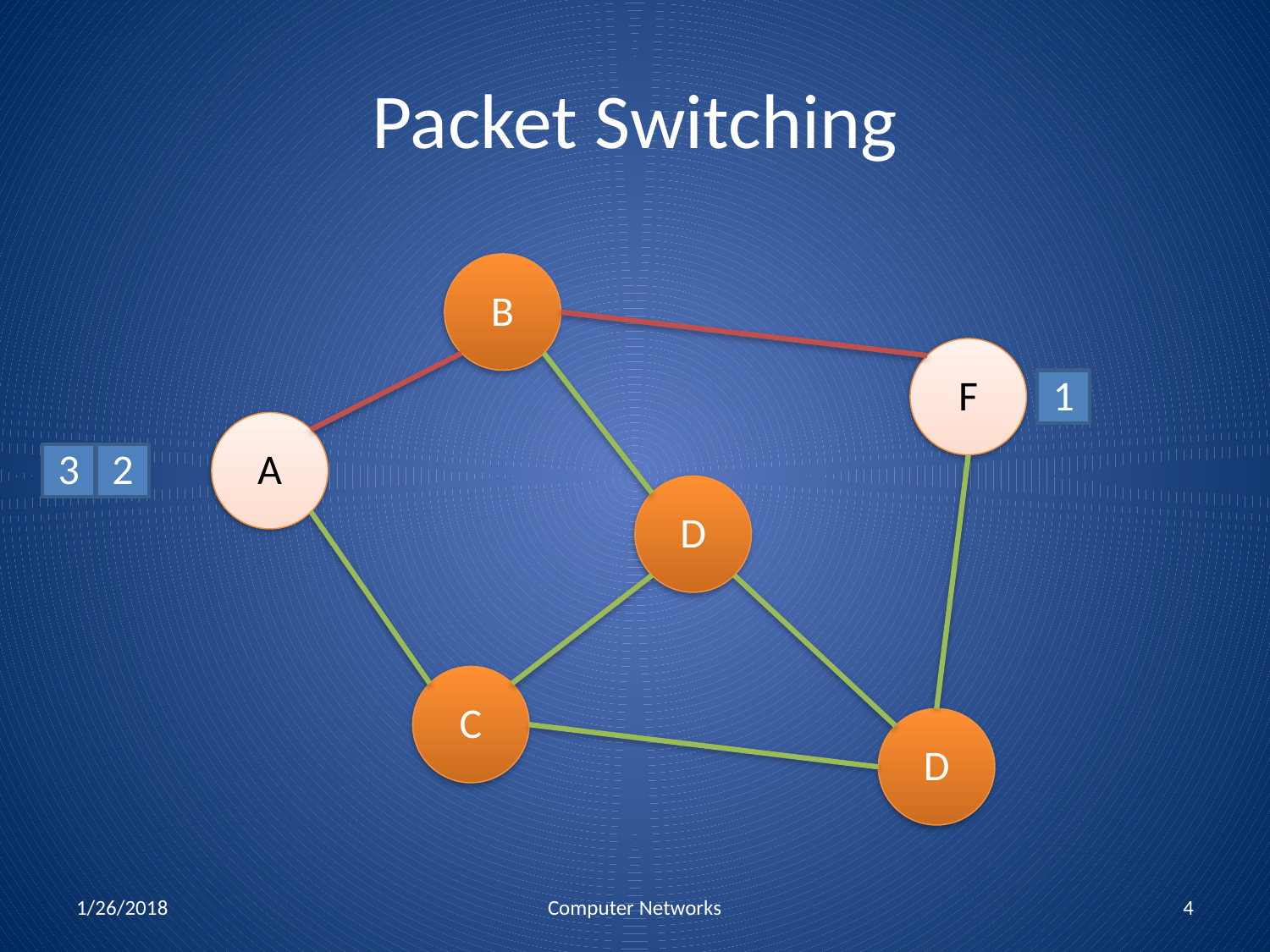

# Packet Switching
B
F
1
A
3
2
D
C
D
1/26/2018
Computer Networks
4